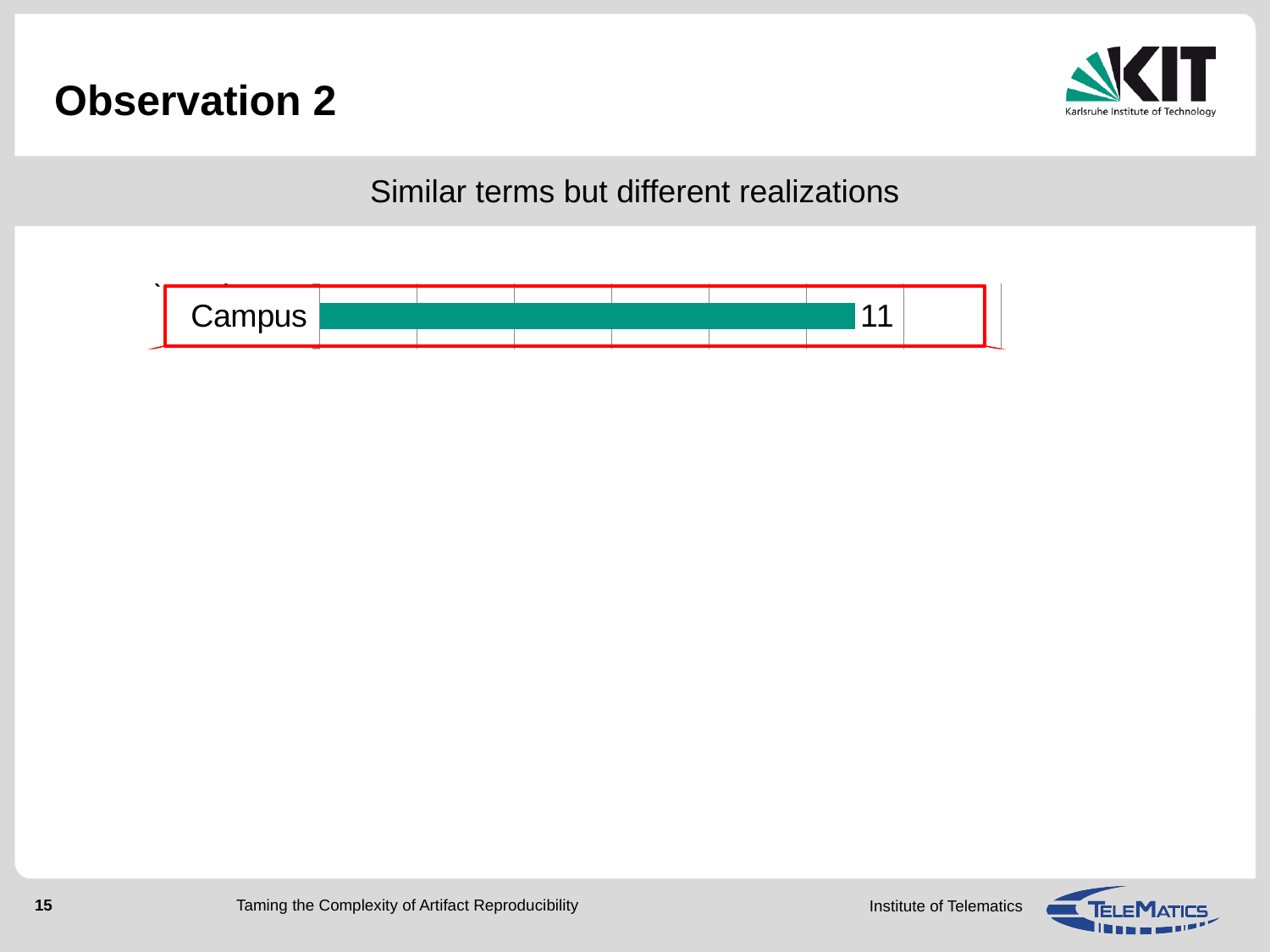

# Observation 2

Similar terms but different realizations

### Chart

| Category | Datenreihe 1 |
|---|---|
| WAN (3%) | 1.0 |
| ISP (6%) | 2.0 |
| Datacenter (9%) | 3.0 |
| Fat-tree (9%) | 3.0 |
| Campus | 11.0 |
| Simple / Custom (41%) | 14.0 |

### Chart

| Category | Datenreihe 1 |
|---|---|
| Princeton | 1.0 |
| REANNZ | 1.0 |
| Purdue | 1.0 |
| OTEgib | 1.0 |
| Custom | 3.0 |
| Stanford | 4.0 |
Some similarities, but different traffic, topologies,
configurations, implementations …

Taming the Complexity of Artifact Reproducibility